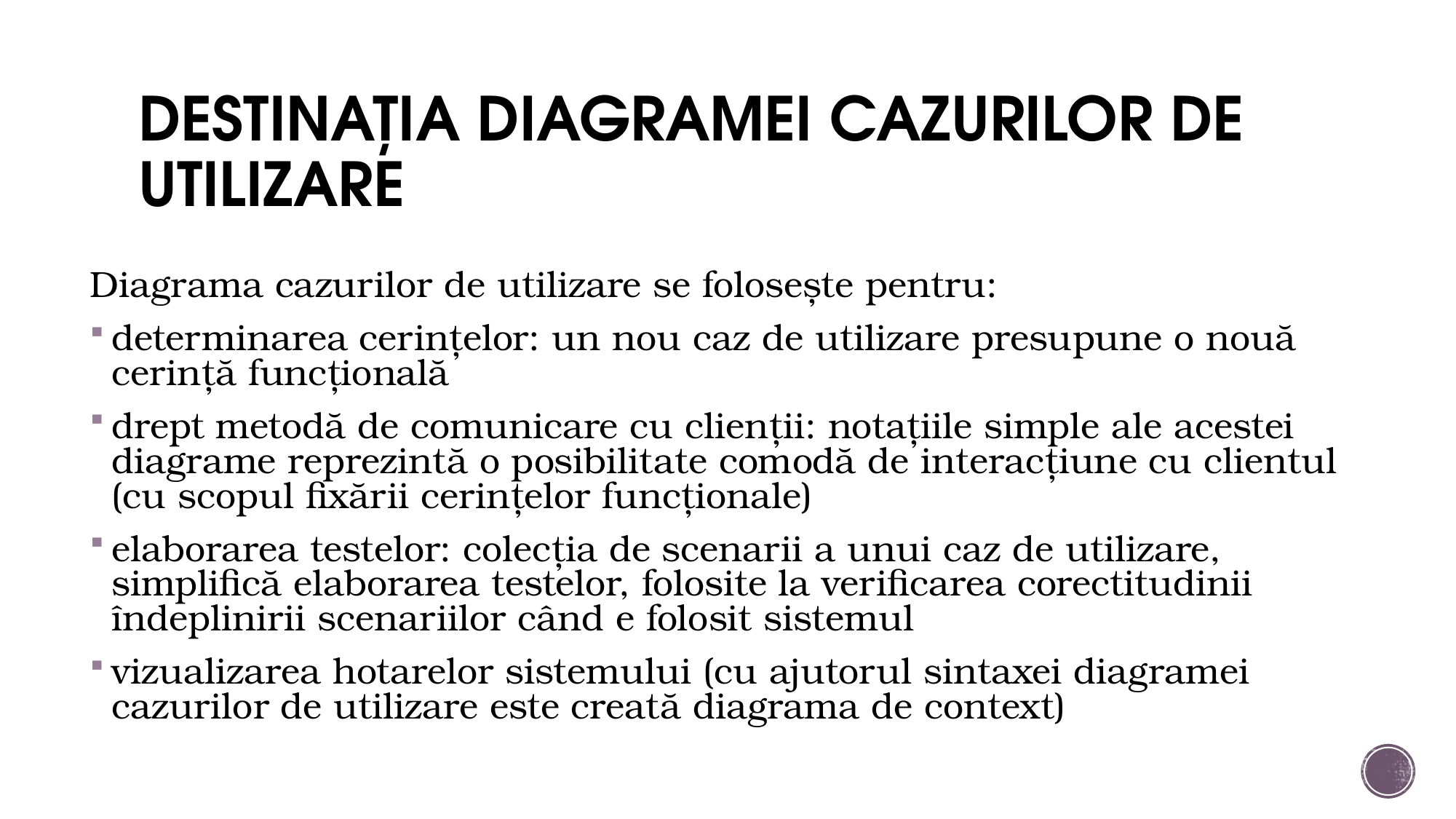

# DESTINAŢIA DIAGRAMEI CAZURILOR DE UTILIZARE
Diagrama cazurilor de utilizare se foloseşte pentru:
determinarea cerinţelor: un nou caz de utilizare presupune o nouă cerinţă funcţională
drept metodă de comunicare cu clienţii: notaţiile simple ale acestei diagrame reprezintă o posibilitate comodă de interacţiune cu clientul (cu scopul fixării cerinţelor funcţionale)
elaborarea testelor: colecţia de scenarii a unui caz de utilizare, simplifică elaborarea testelor, folosite la verificarea corectitudinii îndeplinirii scenariilor când e folosit sistemul
vizualizarea hotarelor sistemului (cu ajutorul sintaxei diagramei cazurilor de utilizare este creată diagrama de context)